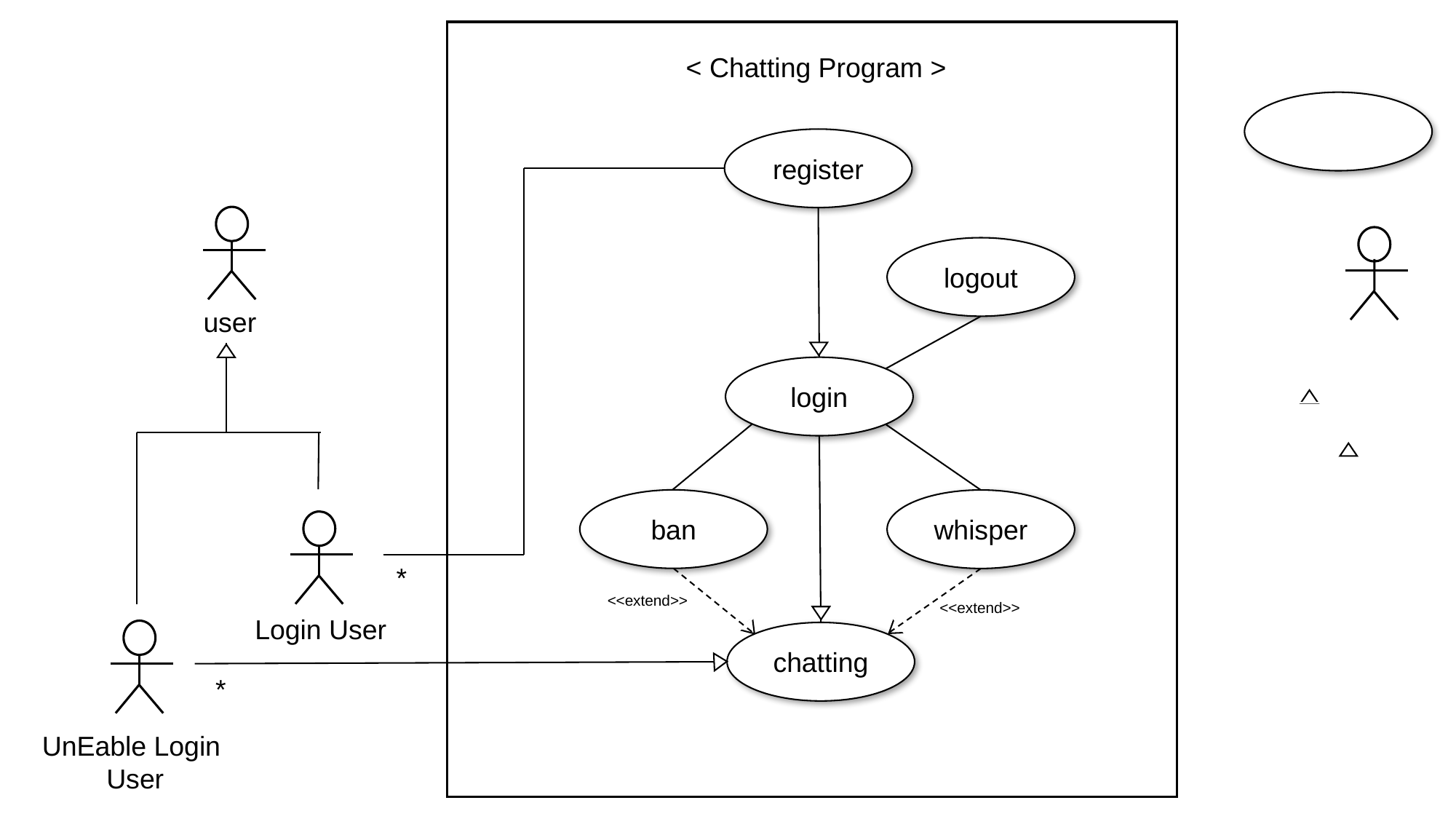

register

logout
user

login
ban
whisper

*
<<extend>>
<<extend>>
Login User

chatting

*
UnEable Login
User
< Chatting Program >